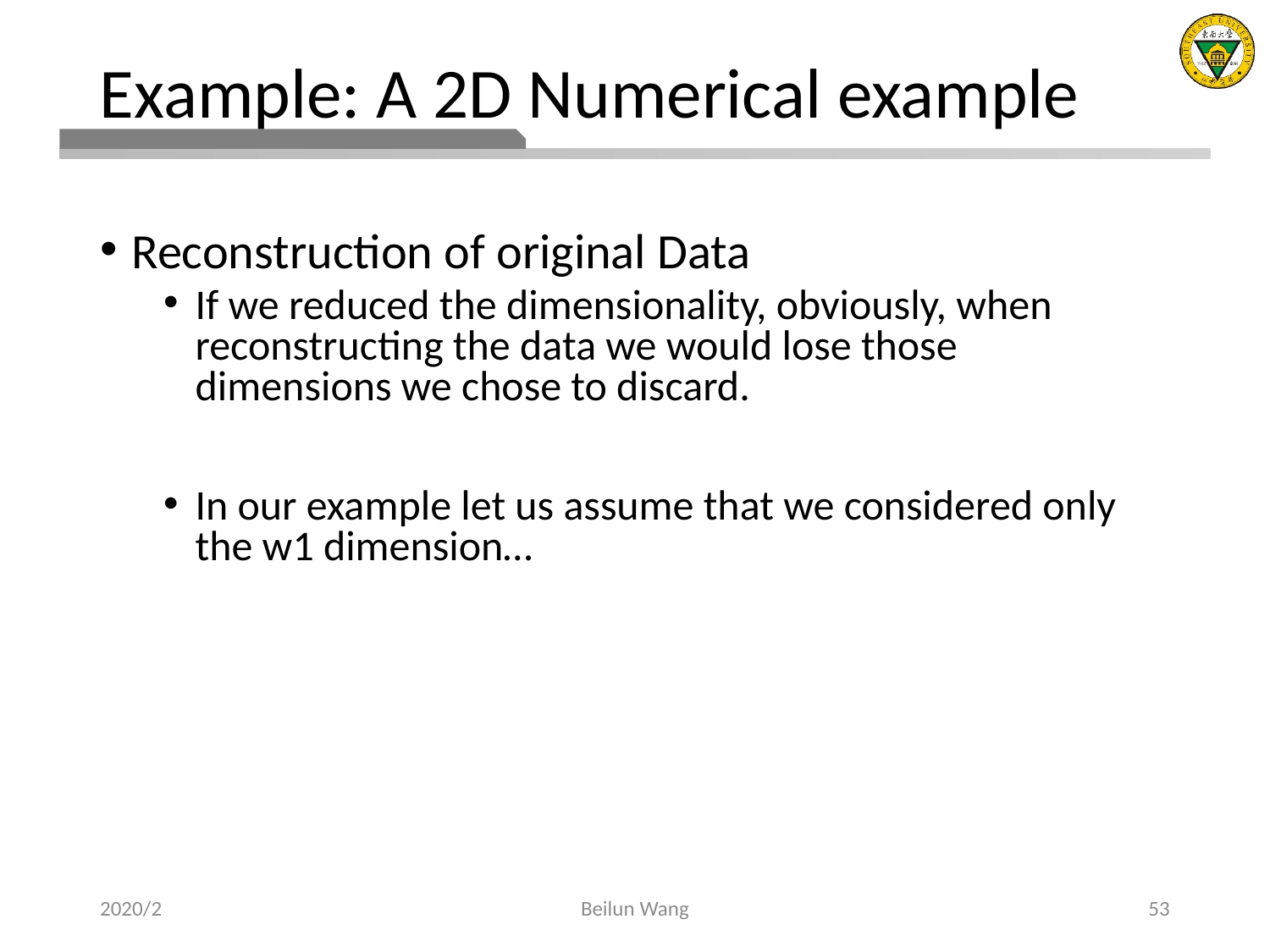

# Example: A 2D Numerical example
Reconstruction of original Data
If we reduced the dimensionality, obviously, when  reconstructing the data we would lose those  dimensions we chose to discard.

In our example let us assume that we considered only  the w1 dimension…

2020/2
Beilun Wang
53